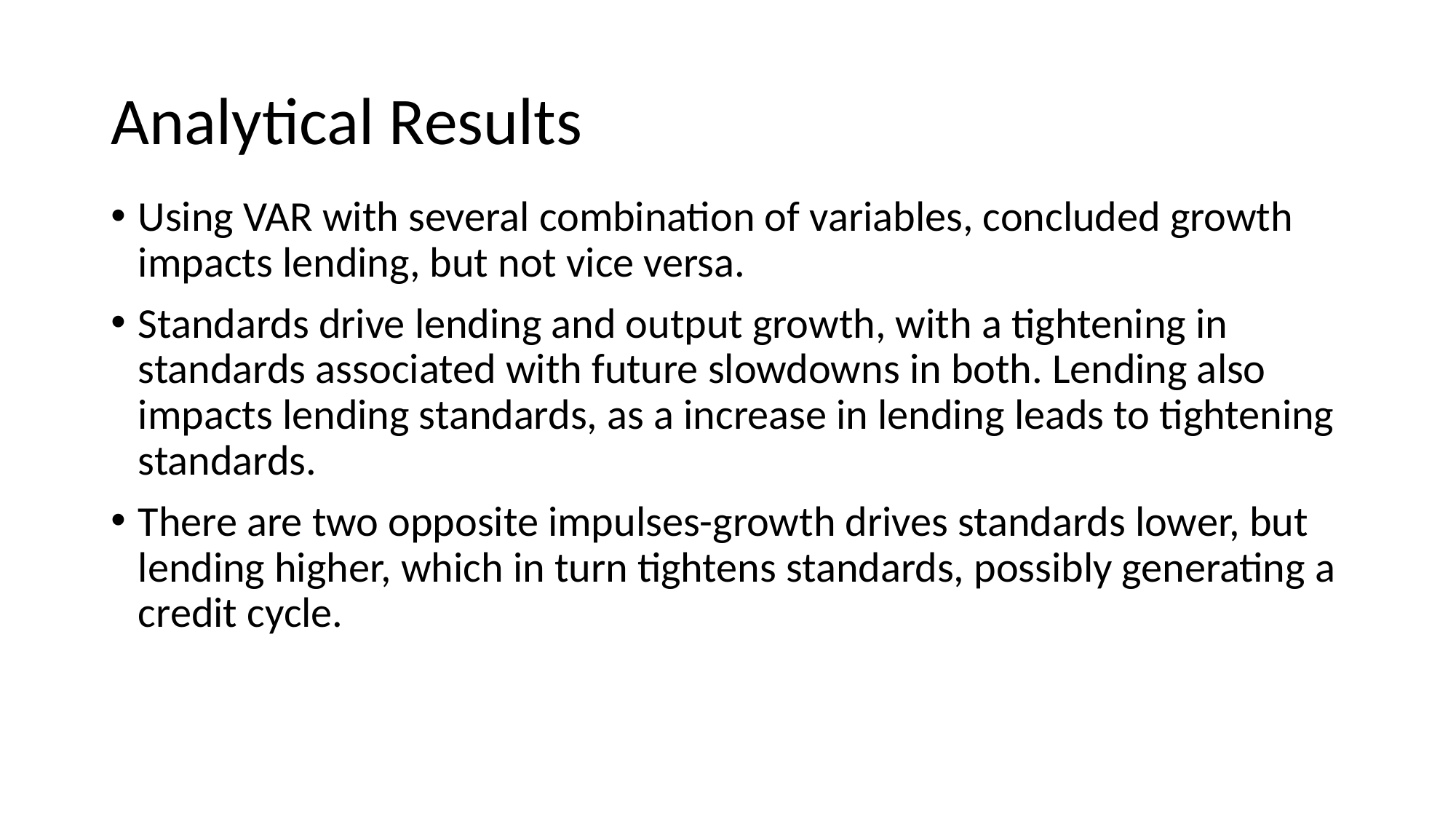

# Analytical Results
Using VAR with several combination of variables, concluded growth impacts lending, but not vice versa.
Standards drive lending and output growth, with a tightening in standards associated with future slowdowns in both. Lending also impacts lending standards, as a increase in lending leads to tightening standards.
There are two opposite impulses-growth drives standards lower, but lending higher, which in turn tightens standards, possibly generating a credit cycle.